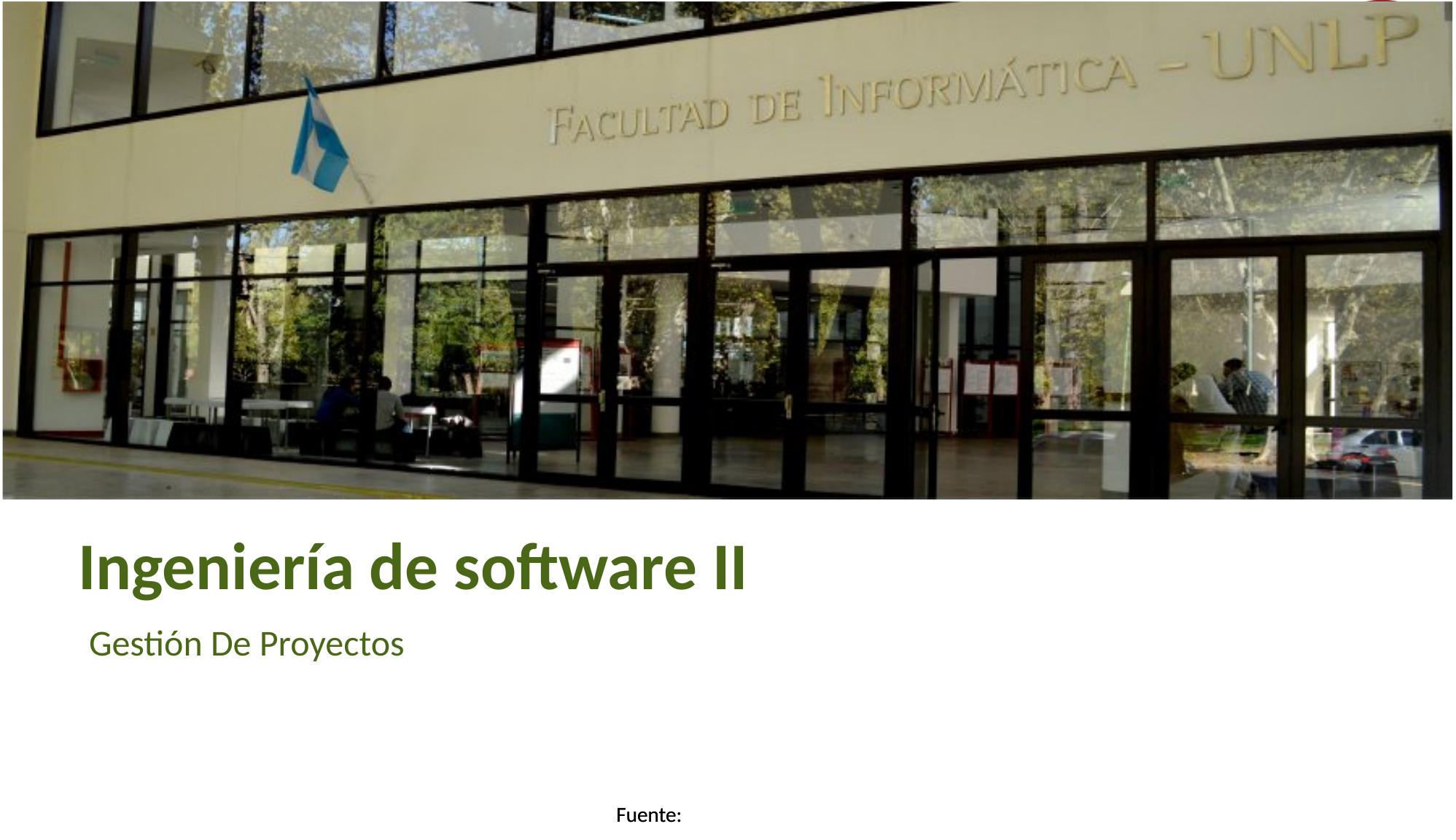

Ingeniería de software II
Gestión De Proyectos